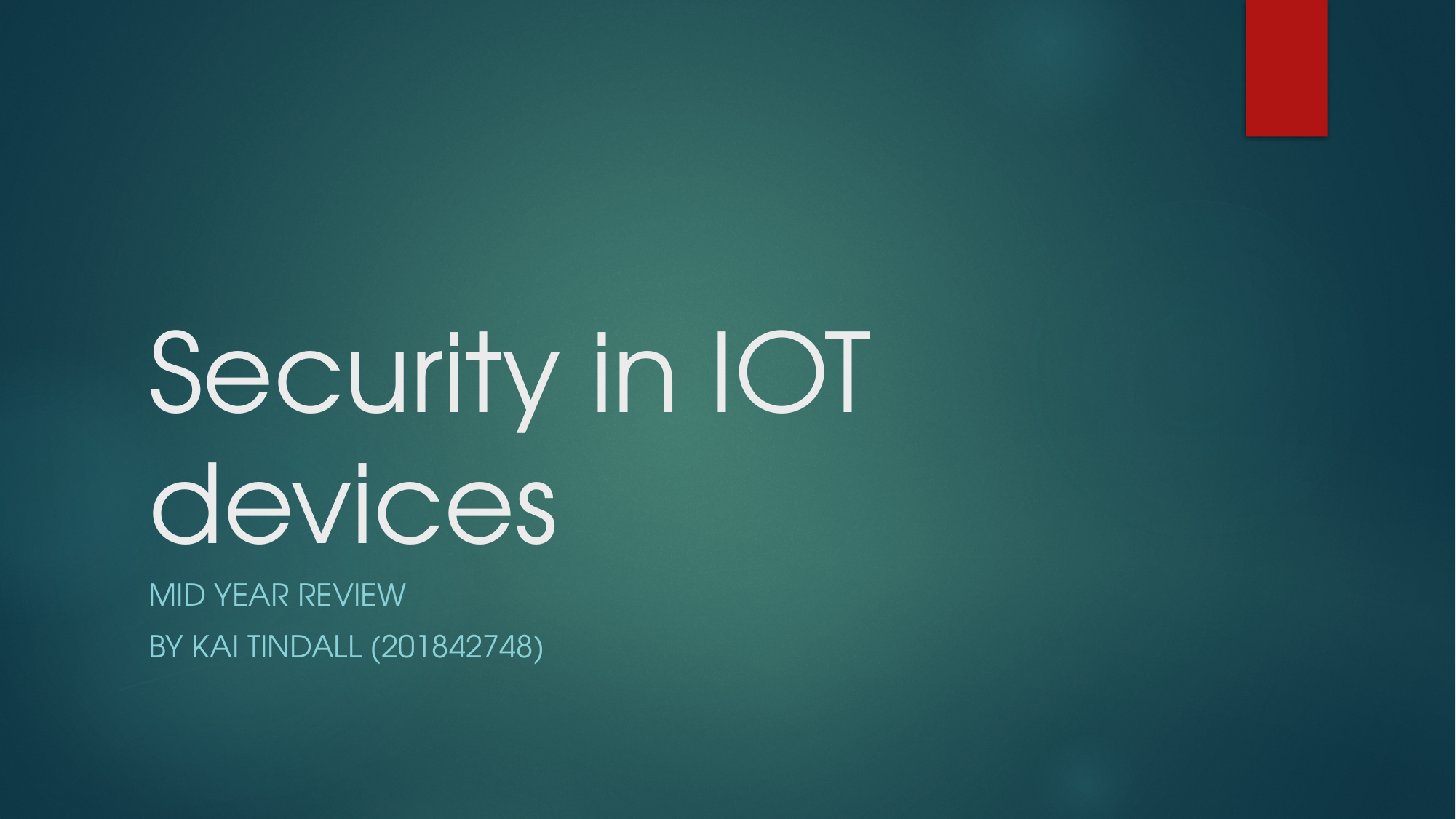

# Security in IOT devices
Mid year review
By kai tindall (201842748)